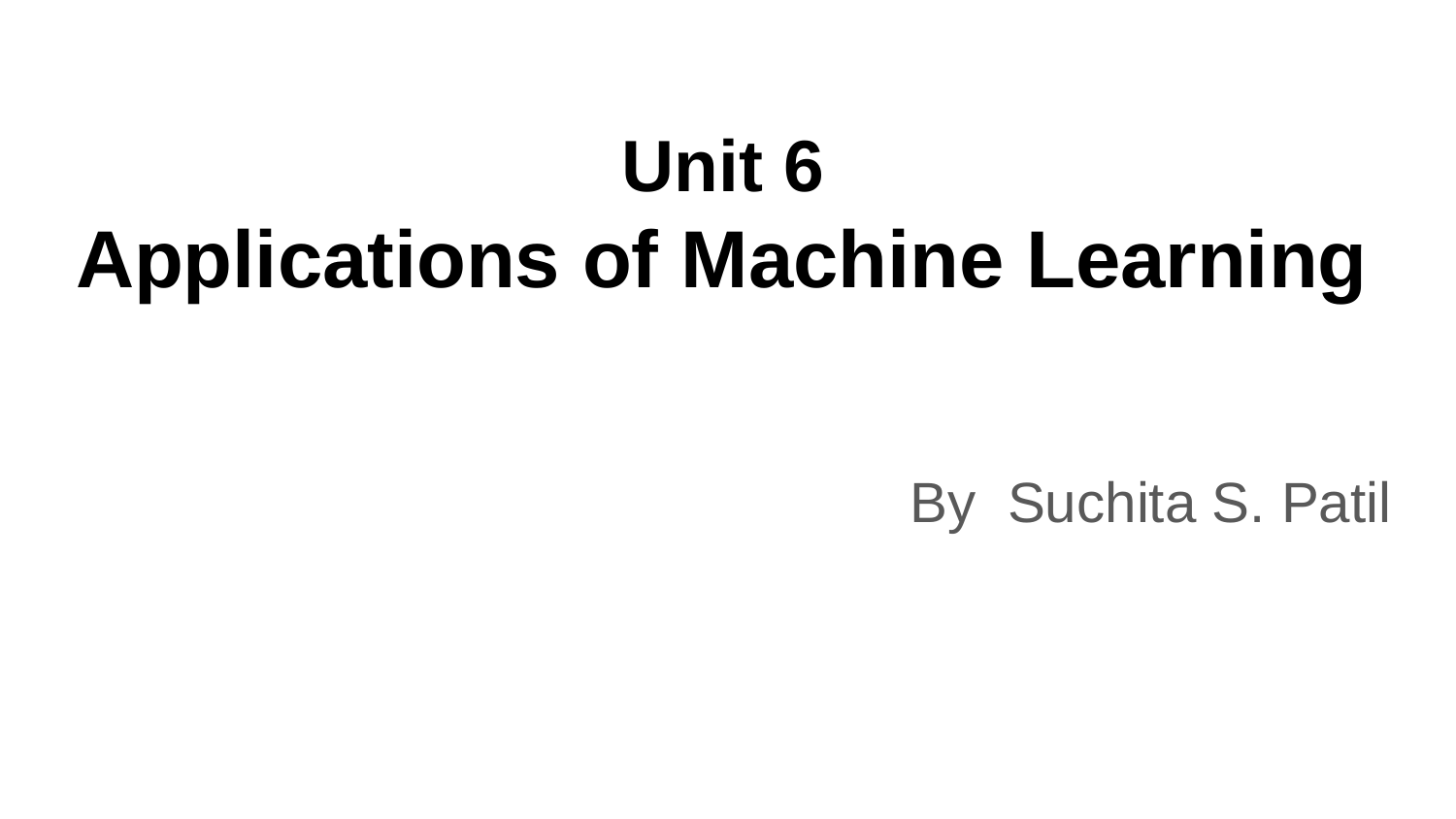

# Unit 6
Applications of Machine Learning
By  Suchita S. Patil